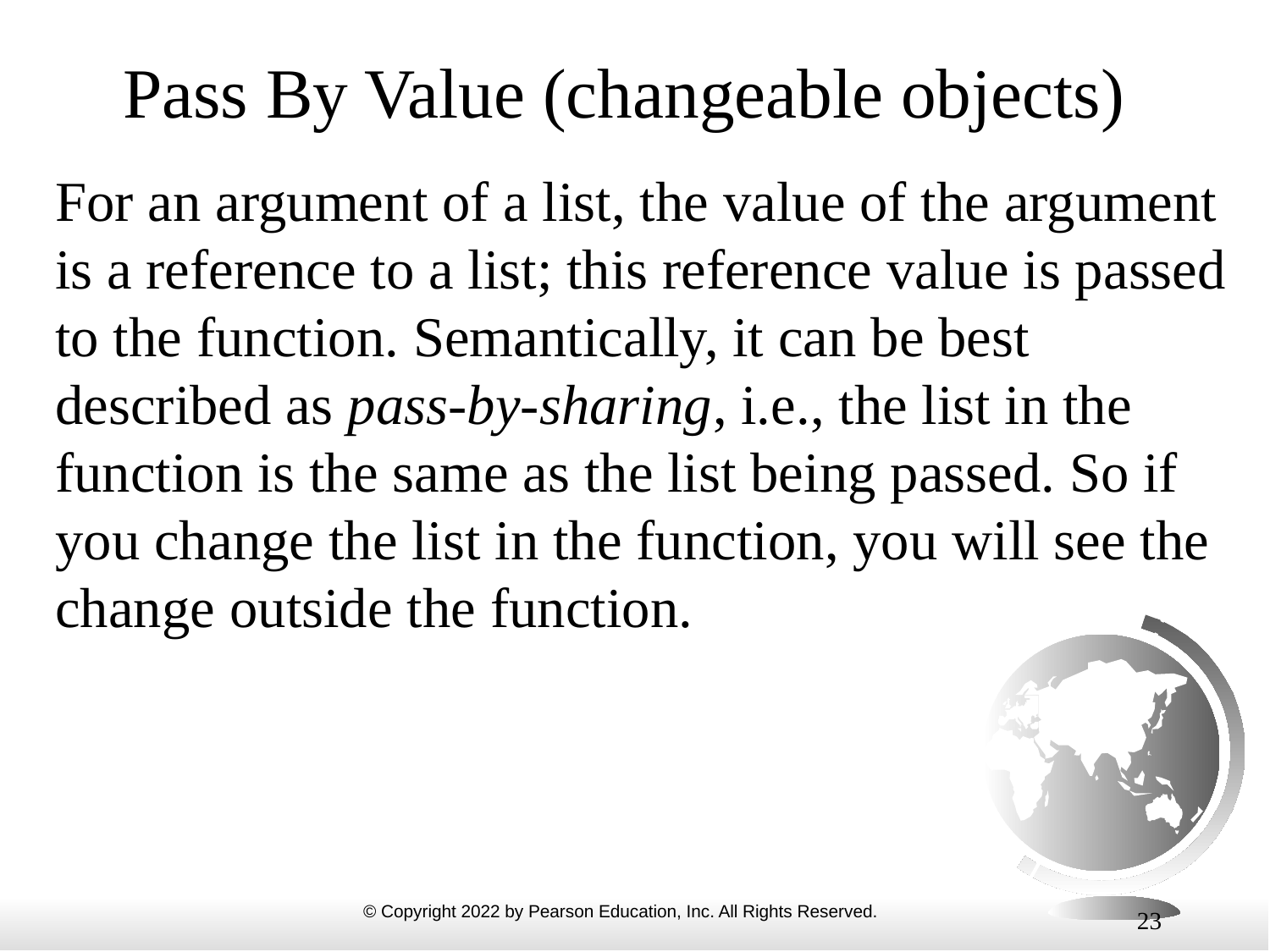

# Pass By Value (changeable objects)
For an argument of a list, the value of the argument is a reference to a list; this reference value is passed to the function. Semantically, it can be best described as pass-by-sharing, i.e., the list in the function is the same as the list being passed. So if you change the list in the function, you will see the change outside the function.
23